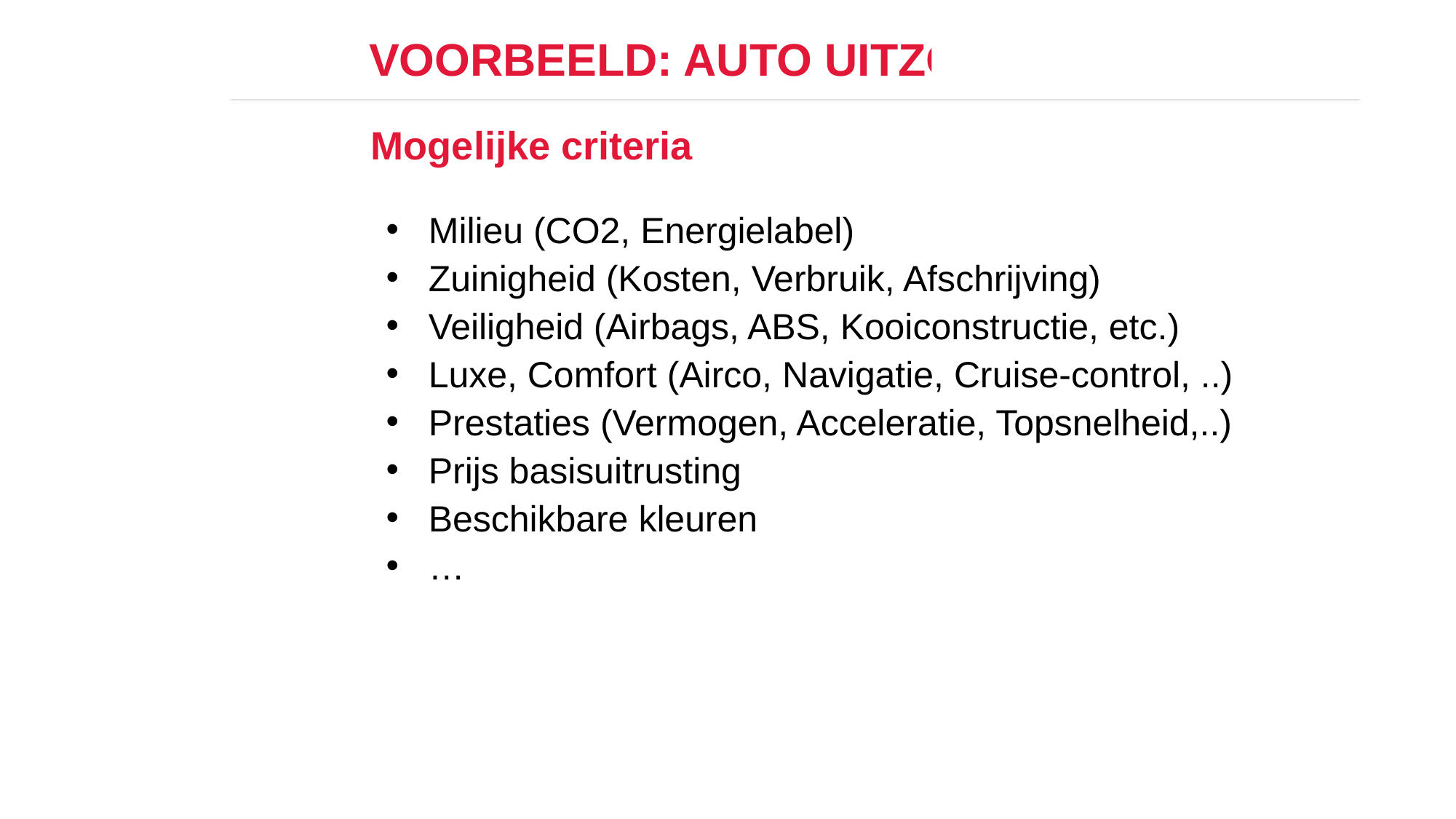

# Voorbeeld: Auto uitzoeken
Mogelijke criteria
Milieu (CO2, Energielabel)
Zuinigheid (Kosten, Verbruik, Afschrijving)
Veiligheid (Airbags, ABS, Kooiconstructie, etc.)
Luxe, Comfort (Airco, Navigatie, Cruise-control, ..)
Prestaties (Vermogen, Acceleratie, Topsnelheid,..)
Prijs basisuitrusting
Beschikbare kleuren
…